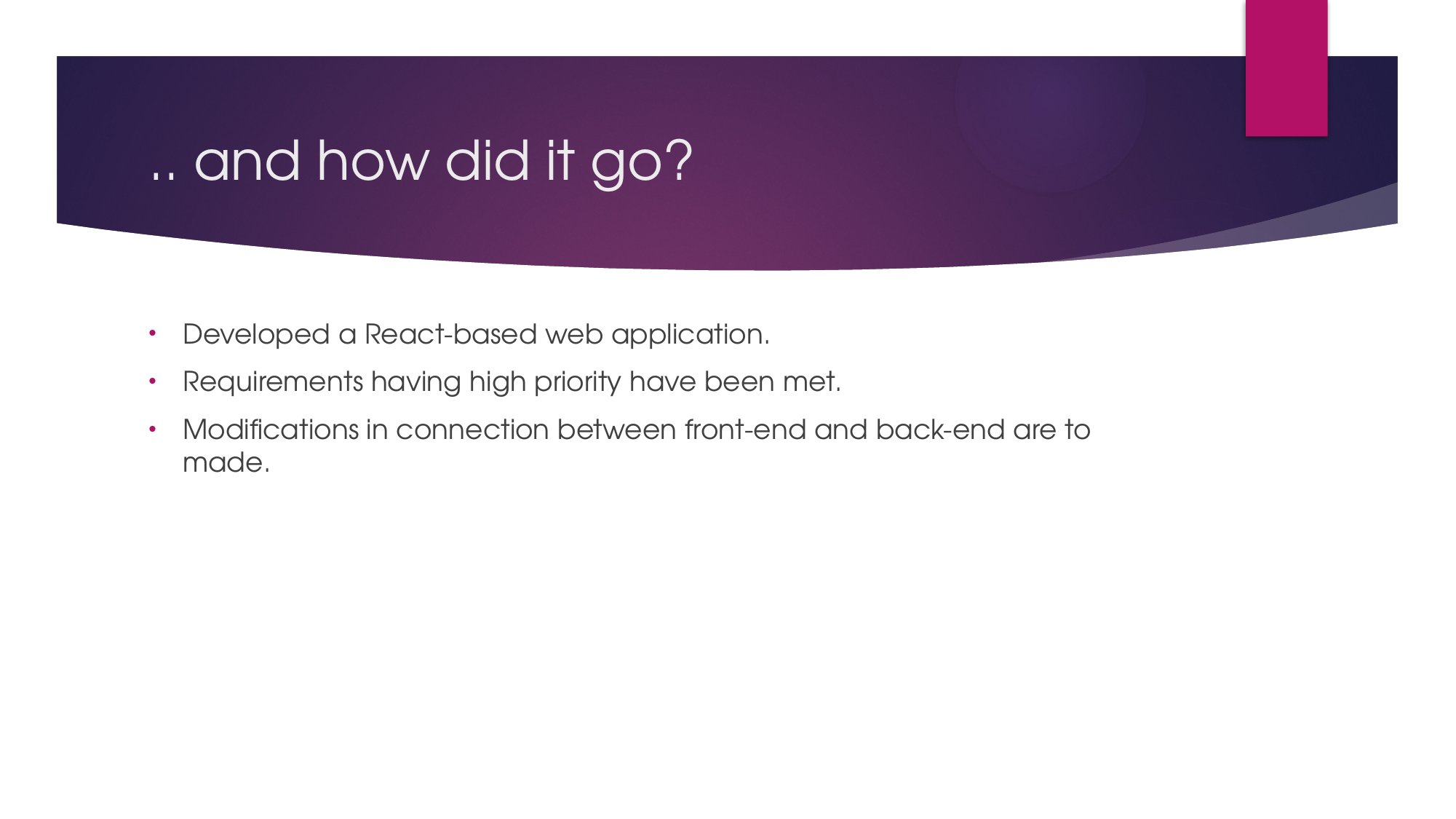

# .. and how did it go?
Developed a React-based web application.
Requirements having high priority have been met.
Modifications in connection between front-end and back-end are to made.